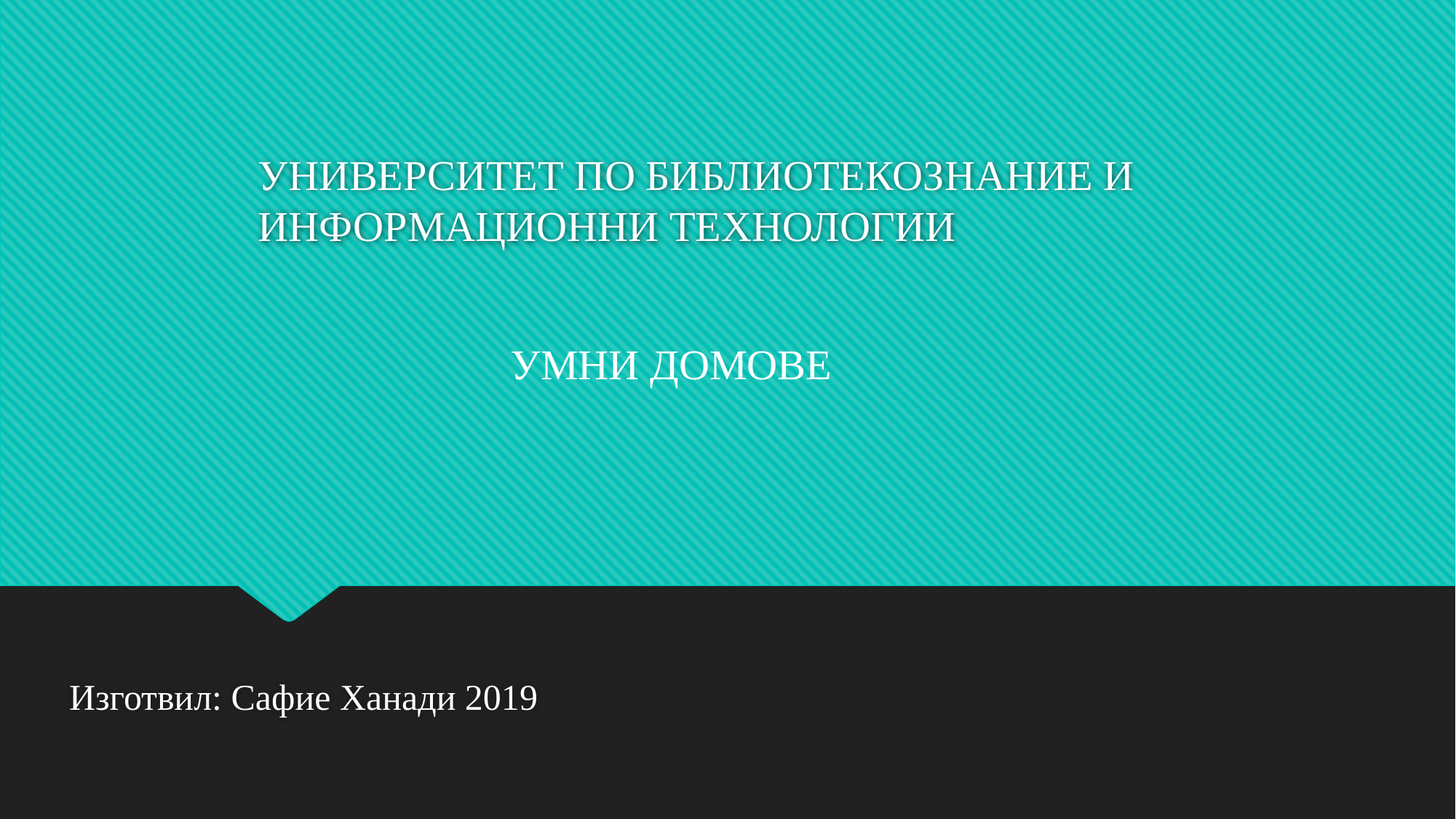

# УНИВЕРСИТЕТ ПО БИБЛИОТЕКОЗНАНИЕ И ИНФОРМАЦИОННИ ТЕХНОЛОГИИ
УМНИ ДОМОВЕ
Изготвил: Сафие Ханади 2019